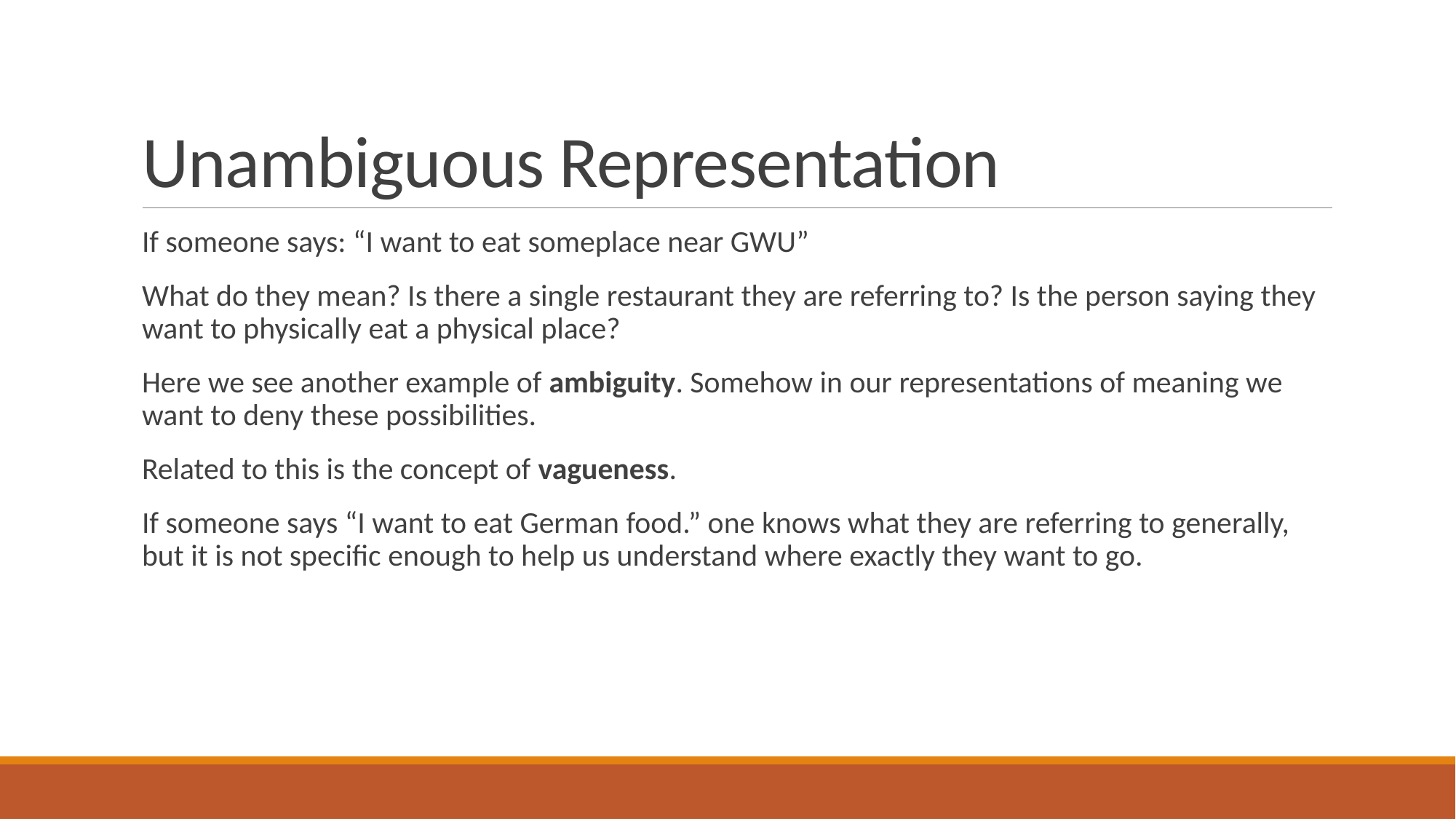

# Unambiguous Representation
If someone says: “I want to eat someplace near GWU”
What do they mean? Is there a single restaurant they are referring to? Is the person saying they want to physically eat a physical place?
Here we see another example of ambiguity. Somehow in our representations of meaning we want to deny these possibilities.
Related to this is the concept of vagueness.
If someone says “I want to eat German food.” one knows what they are referring to generally, but it is not specific enough to help us understand where exactly they want to go.